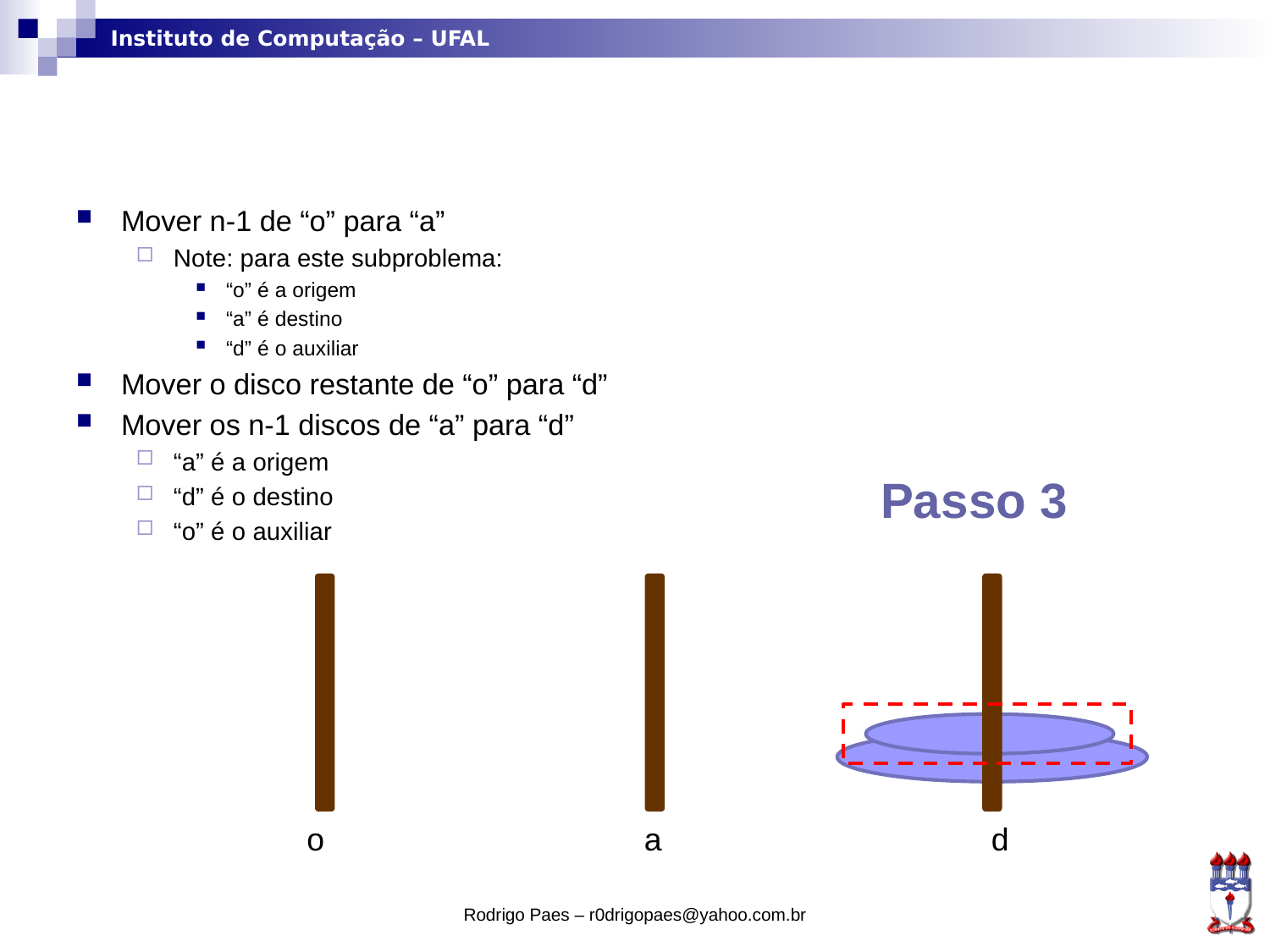

#
Mover n-1 de “o” para “a”
Note: para este subproblema:
“o” é a origem
“a” é destino
“d” é o auxiliar
Mover o disco restante de “o” para “d”
Mover os n-1 discos de “a” para “d”
“a” é a origem
“d” é o destino
“o” é o auxiliar
Passo 3

o
a
d

Rodrigo Paes – r0drigopaes@yahoo.com.br